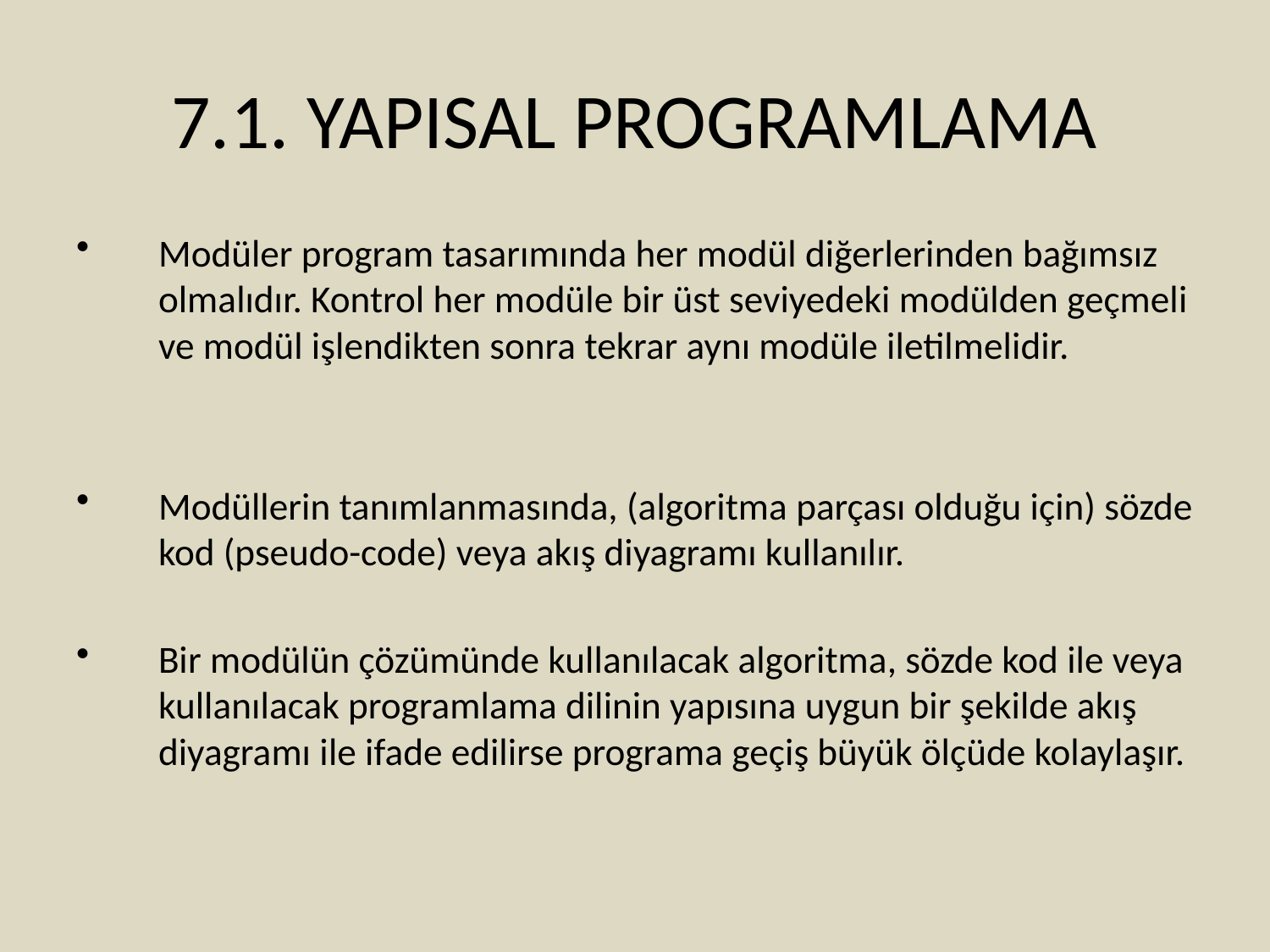

# 7.1. YAPISAL PROGRAMLAMA
Modüler program tasarımında her modül diğerlerinden bağımsız olmalıdır. Kontrol her modüle bir üst seviyedeki modülden geçmeli ve modül işlendikten sonra tekrar aynı modüle iletilmelidir.

Modüllerin tanımlanmasında, (algoritma parçası olduğu için) sözde kod (pseudo-code) veya akış diyagramı kullanılır.

Bir modülün çözümünde kullanılacak algoritma, sözde kod ile veya kullanılacak programlama dilinin yapısına uygun bir şekilde akış diyagramı ile ifade edilirse programa geçiş büyük ölçüde kolaylaşır.

6